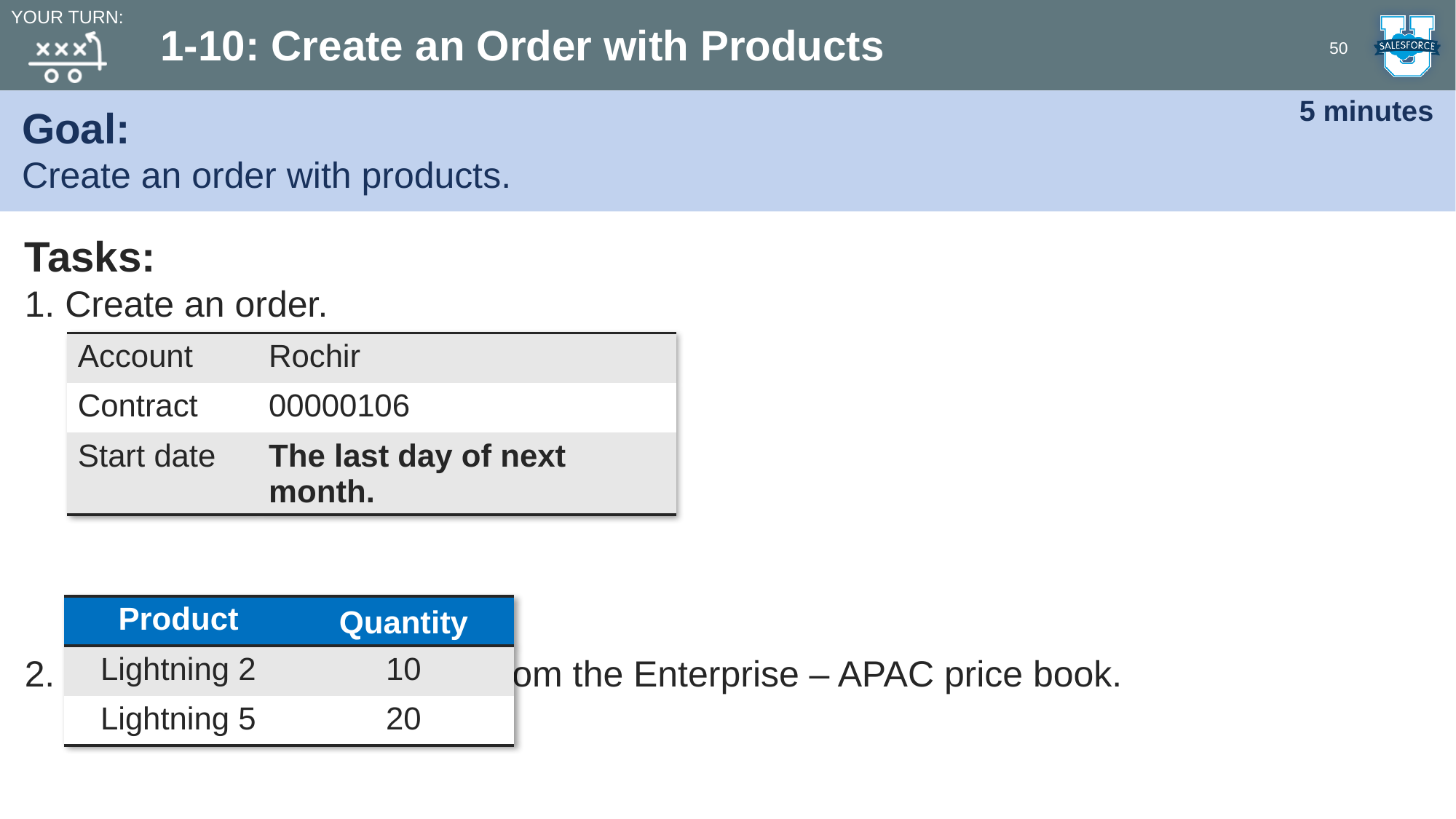

Your turn:
# 1-10: Create an Order with Products
50
Goal:
Create an order with products.
5 minutes
Tasks:
Create an order.

Add Products to the order from the Enterprise – APAC price book.

| Account | Rochir |
| --- | --- |
| Contract | 00000106 |
| Start date | The last day of next month. |
| Product | Quantity |
| --- | --- |
| Lightning 2 | 10 |
| Lightning 5 | 20 |